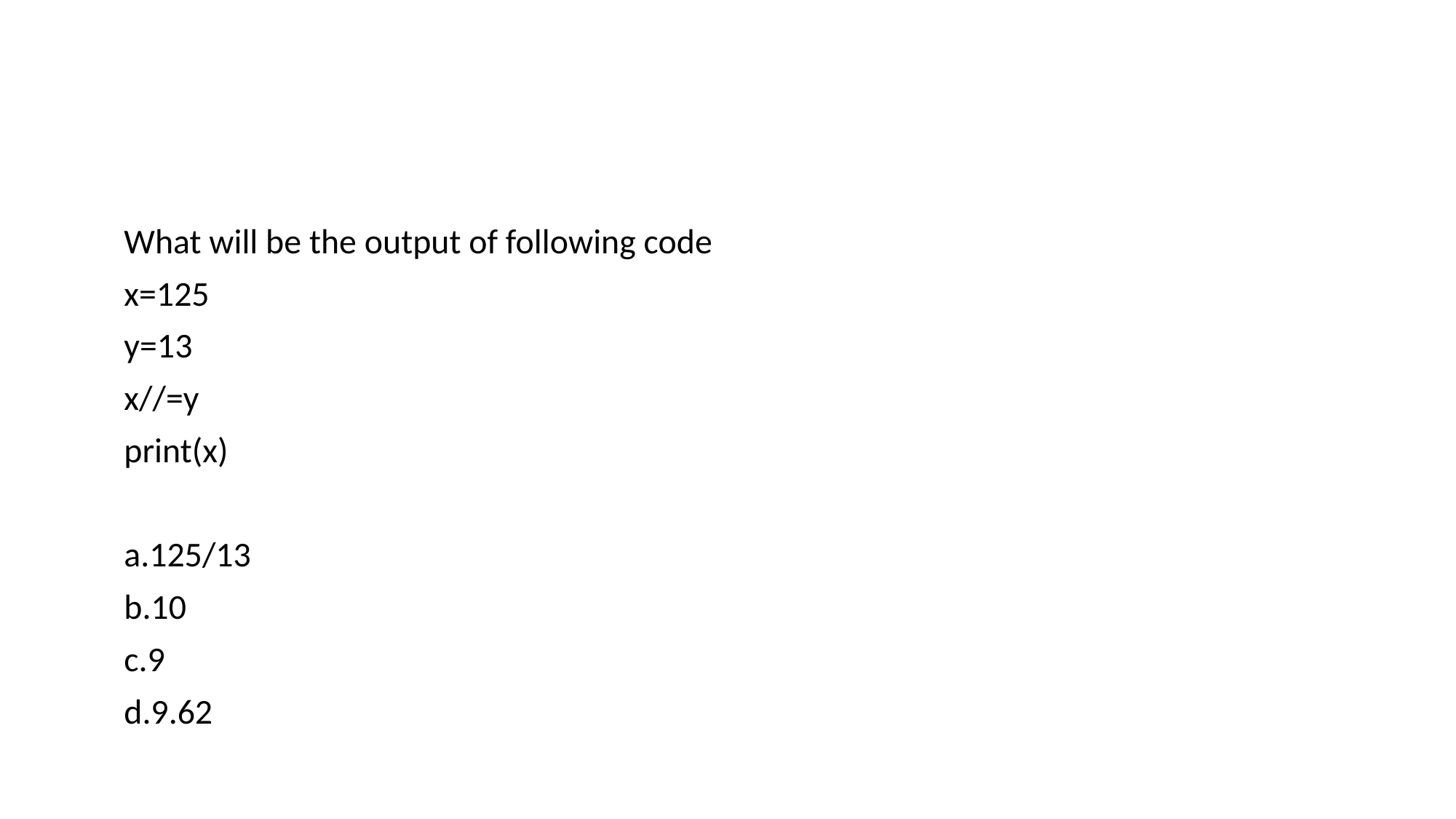

#
What will be the output of following code
x=125
y=13
x//=y
print(x)

a.125/13
b.10
c.9
d.9.62